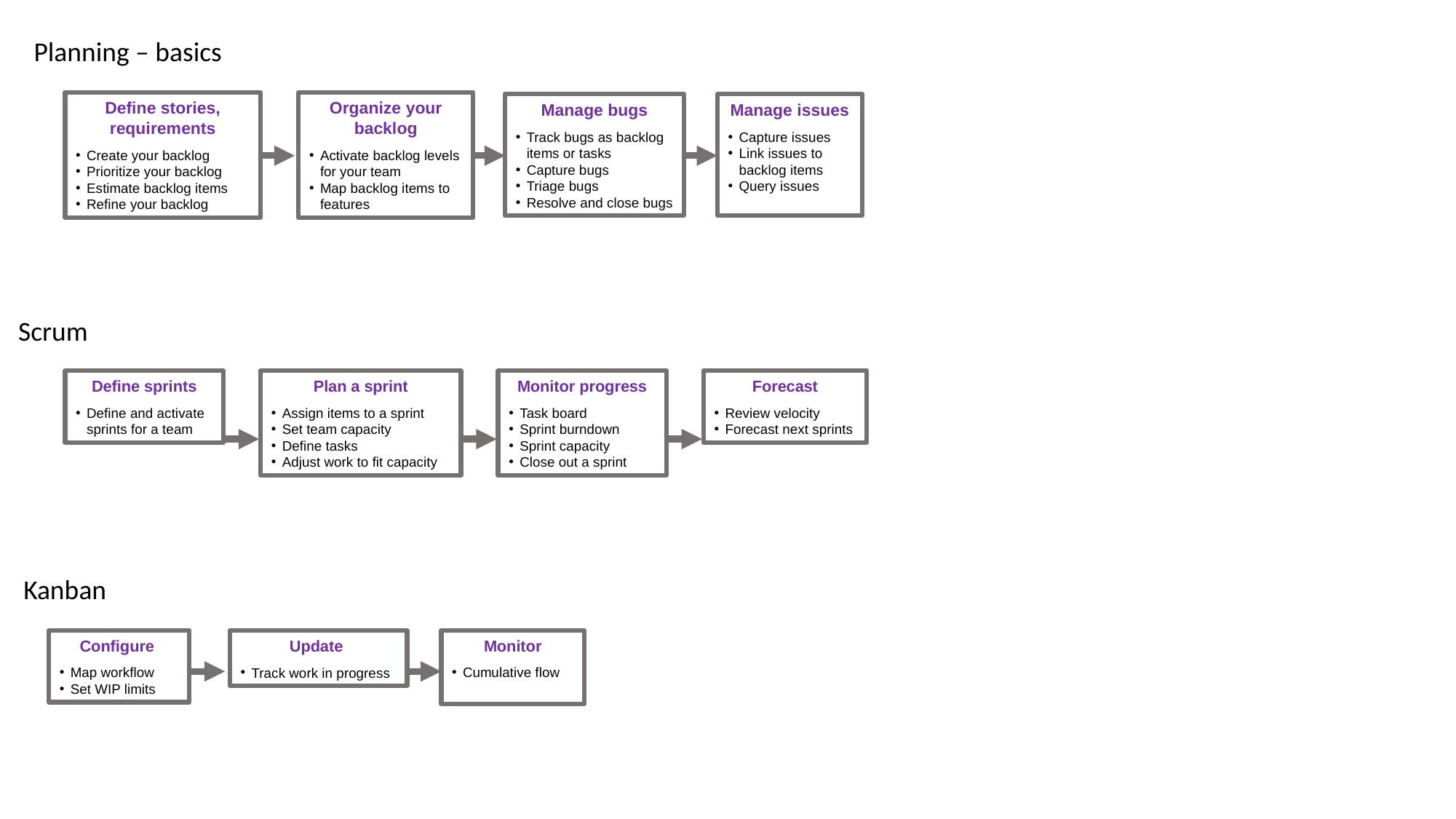

Planning – basics
Define stories, requirements
Create your backlog
Prioritize your backlog
Estimate backlog items
Refine your backlog
Organize your backlog
Activate backlog levels for your team
Map backlog items to features
Manage bugs
Track bugs as backlog items or tasks
Capture bugs
Triage bugs
Resolve and close bugs
Manage issues
Capture issues
Link issues to backlog items
Query issues
Scrum
Define sprints
Define and activate sprints for a team
Plan a sprint
Assign items to a sprint
Set team capacity
Define tasks
Adjust work to fit capacity
Monitor progress
Task board
Sprint burndown
Sprint capacity
Close out a sprint
Forecast
Review velocity
Forecast next sprints
Kanban
Configure
Map workflow
Set WIP limits
Update
Track work in progress
Monitor
Cumulative flow